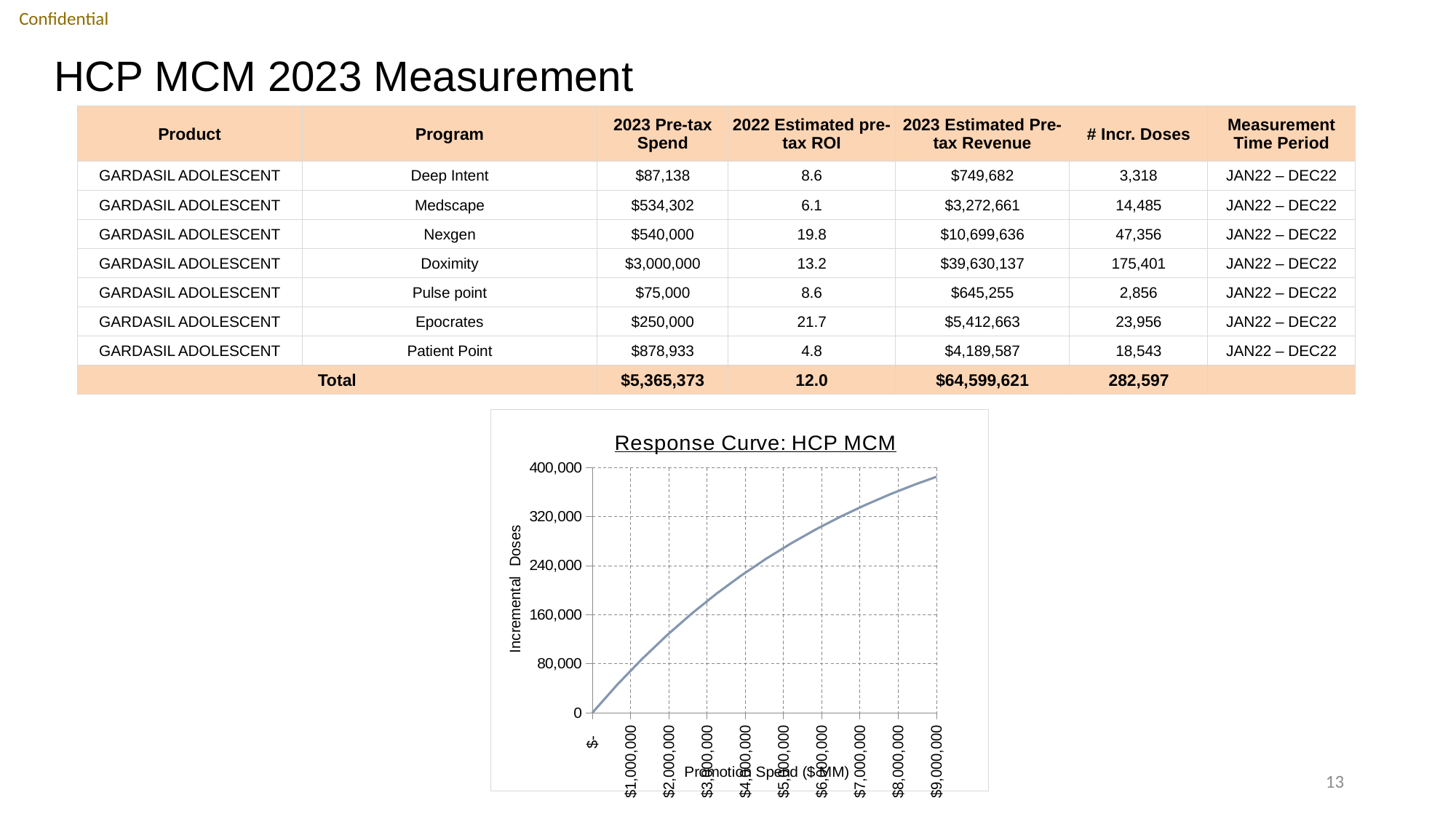

HCP MCM 2023 Measurement
| Product | Program | 2023 Pre-tax Spend | 2022 Estimated pre-tax ROI | 2023 Estimated Pre-tax Revenue | # Incr. Doses | Measurement Time Period |
| --- | --- | --- | --- | --- | --- | --- |
| GARDASIL ADOLESCENT | Deep Intent | $87,138 | 8.6 | $749,682 | 3,318 | JAN22 – DEC22 |
| GARDASIL ADOLESCENT | Medscape | $534,302 | 6.1 | $3,272,661 | 14,485 | JAN22 – DEC22 |
| GARDASIL ADOLESCENT | Nexgen | $540,000 | 19.8 | $10,699,636 | 47,356 | JAN22 – DEC22 |
| GARDASIL ADOLESCENT | Doximity | $3,000,000 | 13.2 | $39,630,137 | 175,401 | JAN22 – DEC22 |
| GARDASIL ADOLESCENT | Pulse point | $75,000 | 8.6 | $645,255 | 2,856 | JAN22 – DEC22 |
| GARDASIL ADOLESCENT | Epocrates | $250,000 | 21.7 | $5,412,663 | 23,956 | JAN22 – DEC22 |
| GARDASIL ADOLESCENT | Patient Point | $878,933 | 4.8 | $4,189,587 | 18,543 | JAN22 – DEC22 |
| Total |  | $5,365,373 | 12.0 | $64,599,621 | 282,597 |  |

### Chart: Response Curve: HCP MCM

| Category |  | Incr. Rx |
|---|---|---|
13